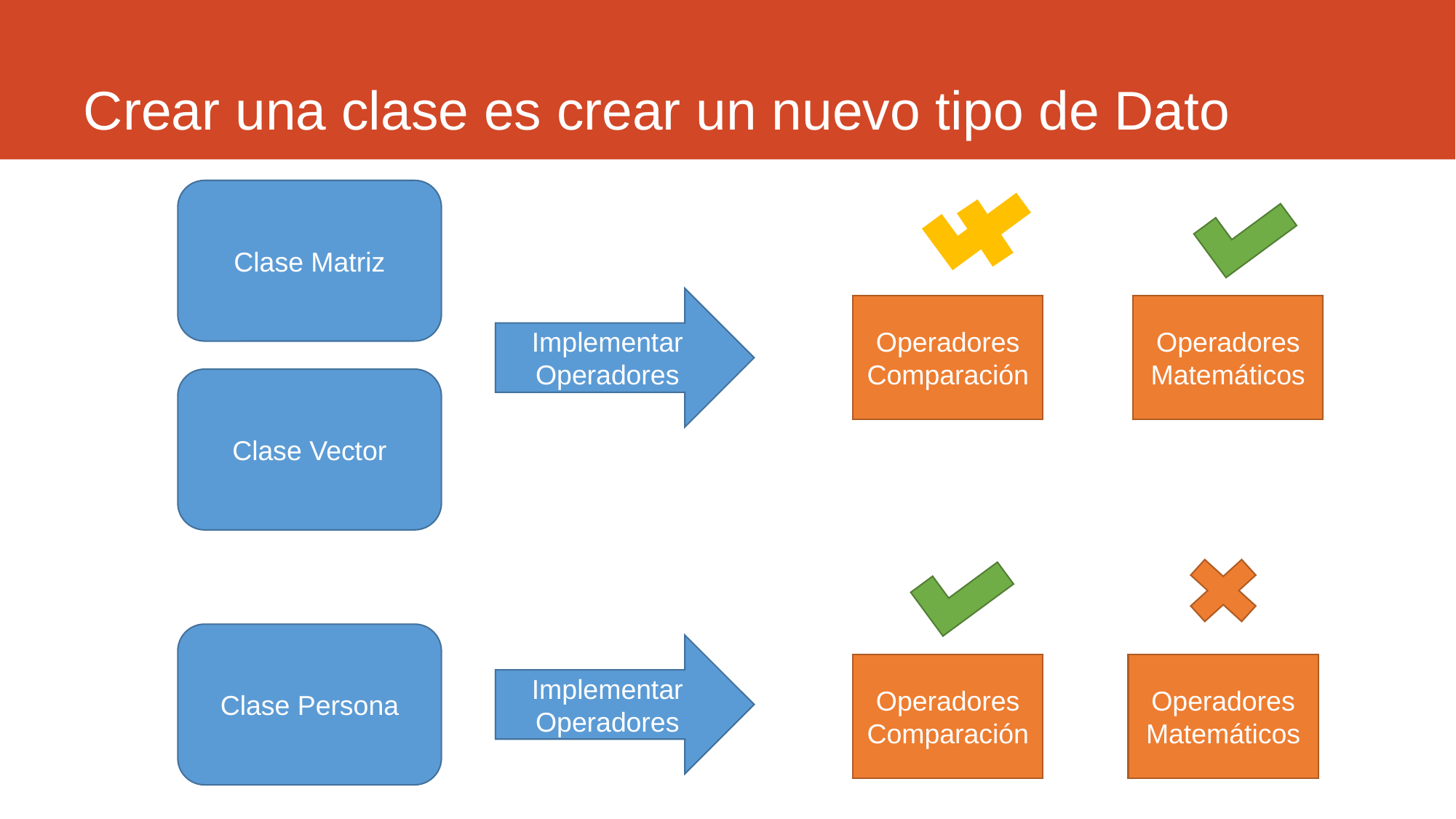

# Crear una clase es crear un nuevo tipo de Dato
Clase Matriz

Implementar
Operadores
Operadores
Comparación
Operadores
Matemáticos
Clase Vector

Clase Persona
Implementar
Operadores
Operadores
Comparación
Operadores
Matemáticos